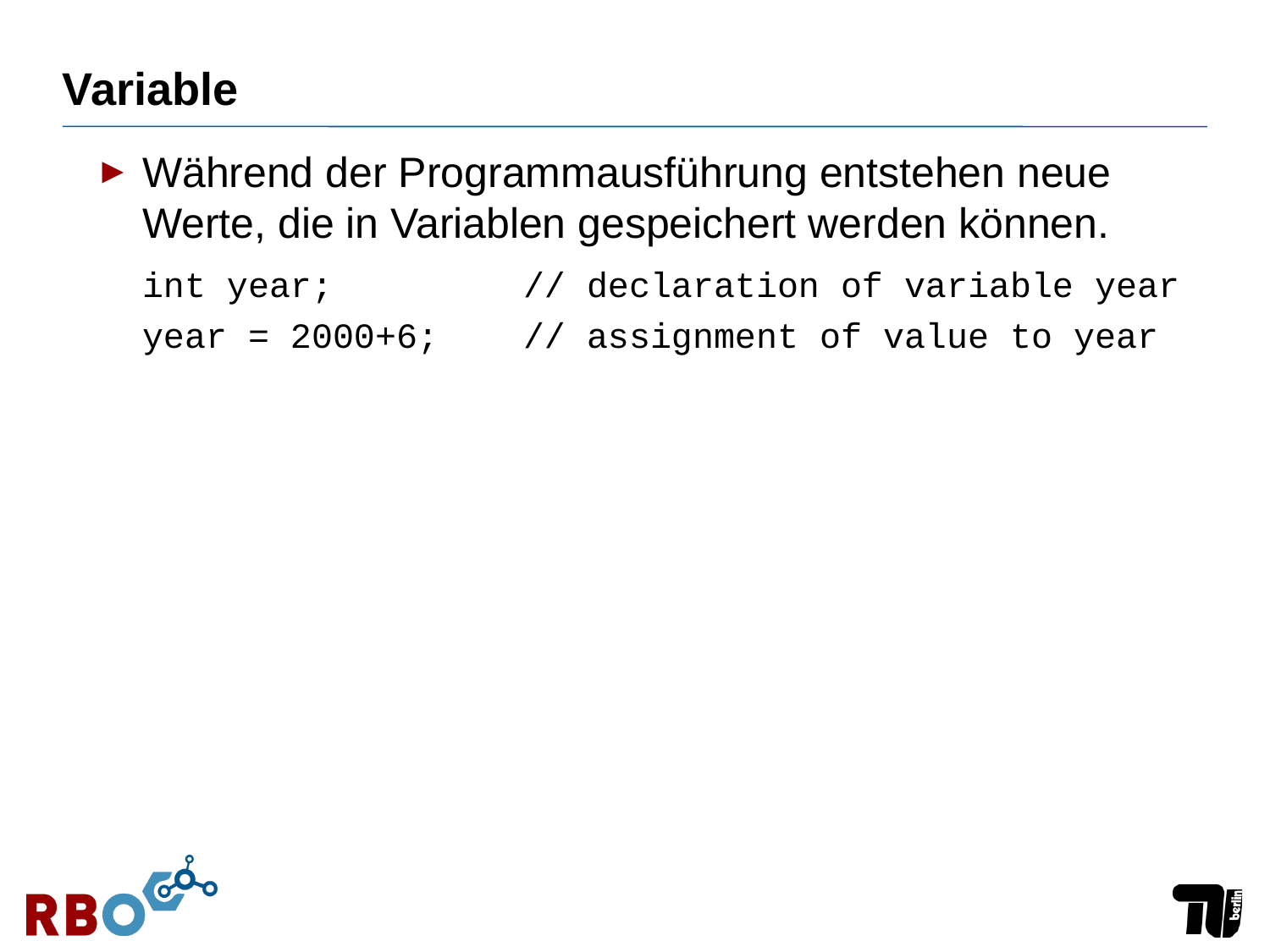

# Variable
Während der Programmausführung entstehen neue Werte, die in Variablen gespeichert werden können.
	int year;		// declaration of variable year
	year = 2000+6;	// assignment of value to year